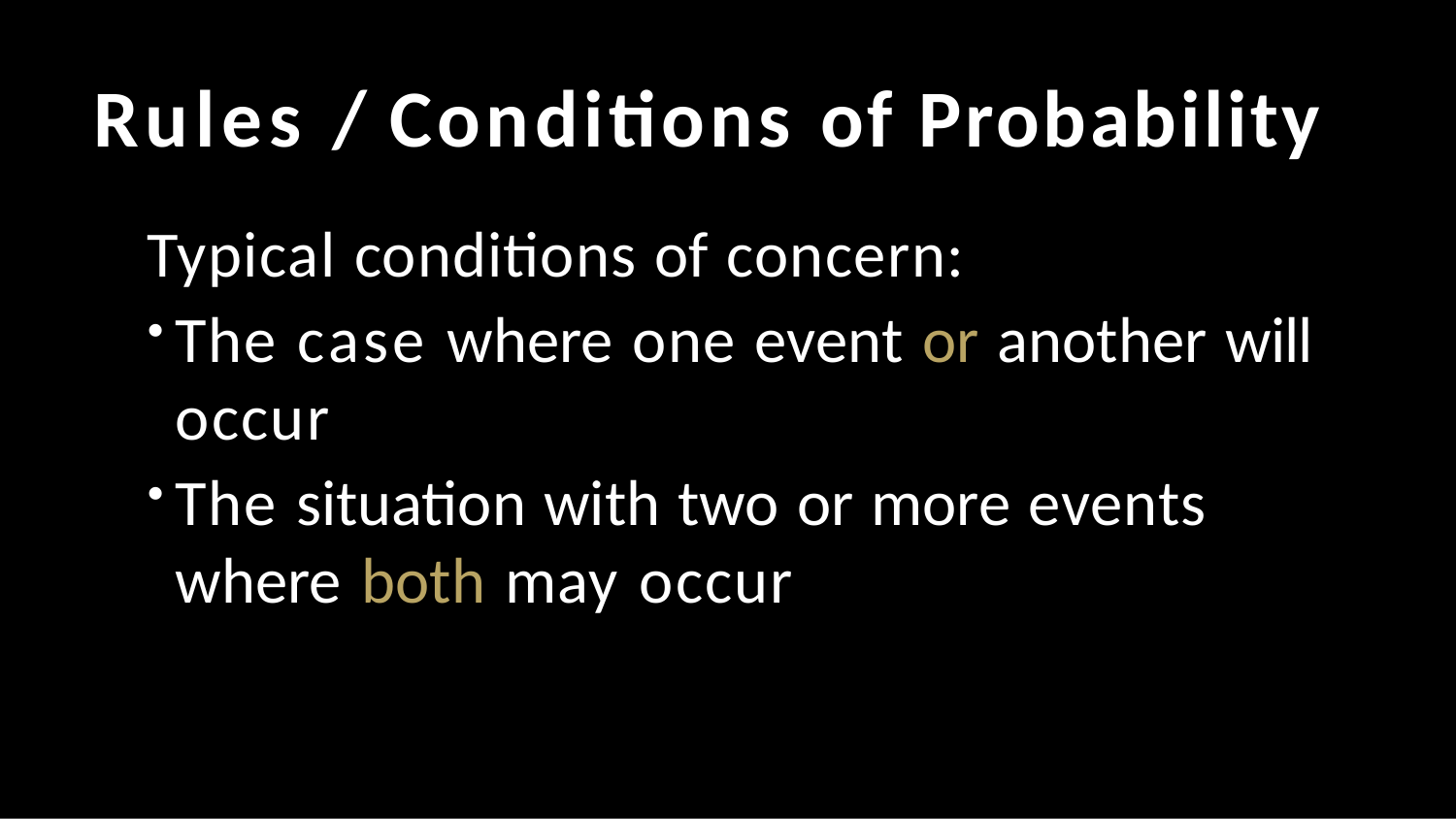

# Rules / Conditions of Probability
Typical conditions of concern:
The case where one event or another will occur
The situation with two or more events where both may occur